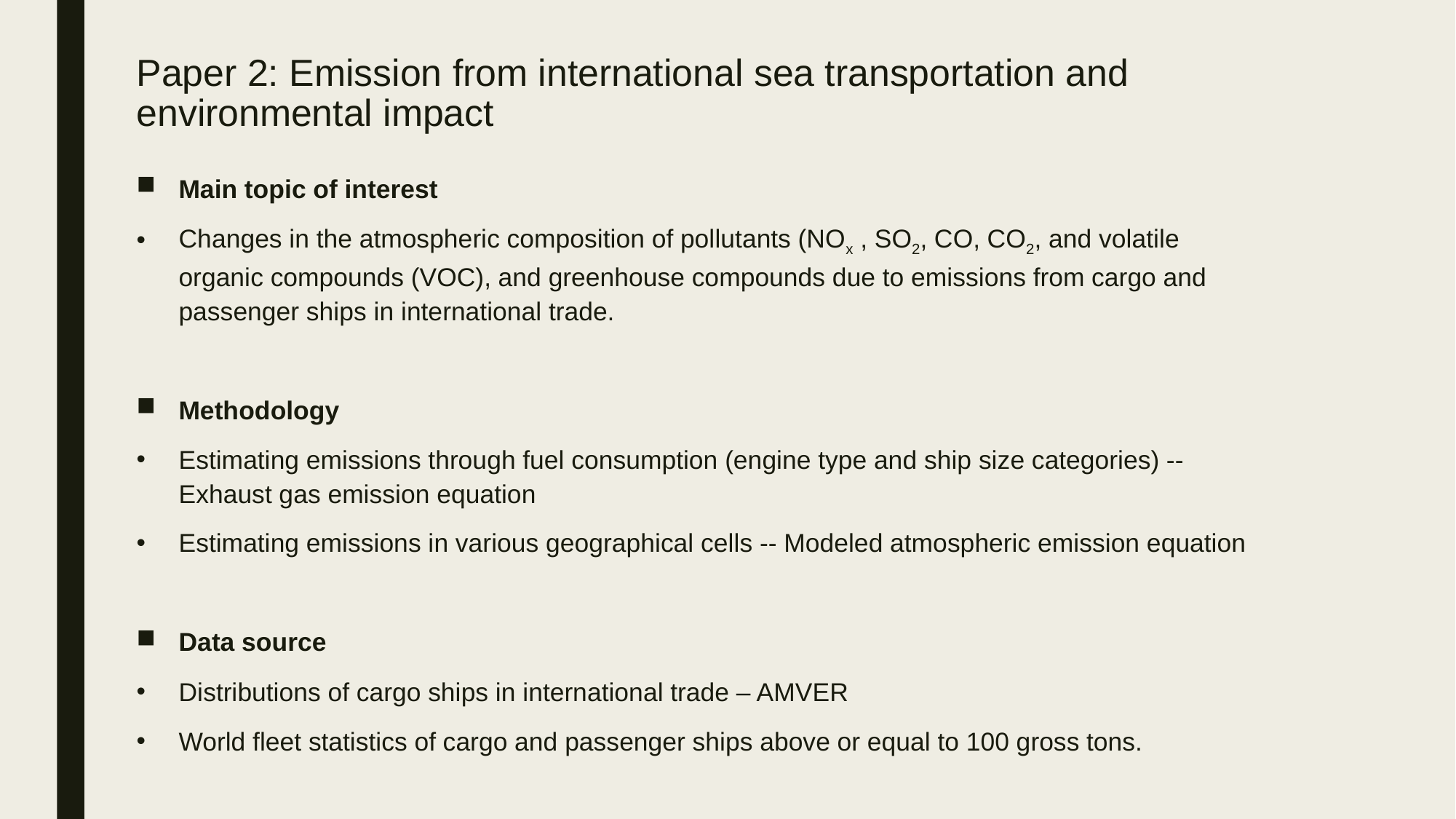

# Paper 2: Emission from international sea transportation and environmental impact
Main topic of interest
Changes in the atmospheric composition of pollutants (NOx , SO2, CO, CO2, and volatile organic compounds (VOC), and greenhouse compounds due to emissions from cargo and passenger ships in international trade.

Methodology
Estimating emissions through fuel consumption (engine type and ship size categories) -- Exhaust gas emission equation
Estimating emissions in various geographical cells -- Modeled atmospheric emission equation

Data source
Distributions of cargo ships in international trade – AMVER
World fleet statistics of cargo and passenger ships above or equal to 100 gross tons.